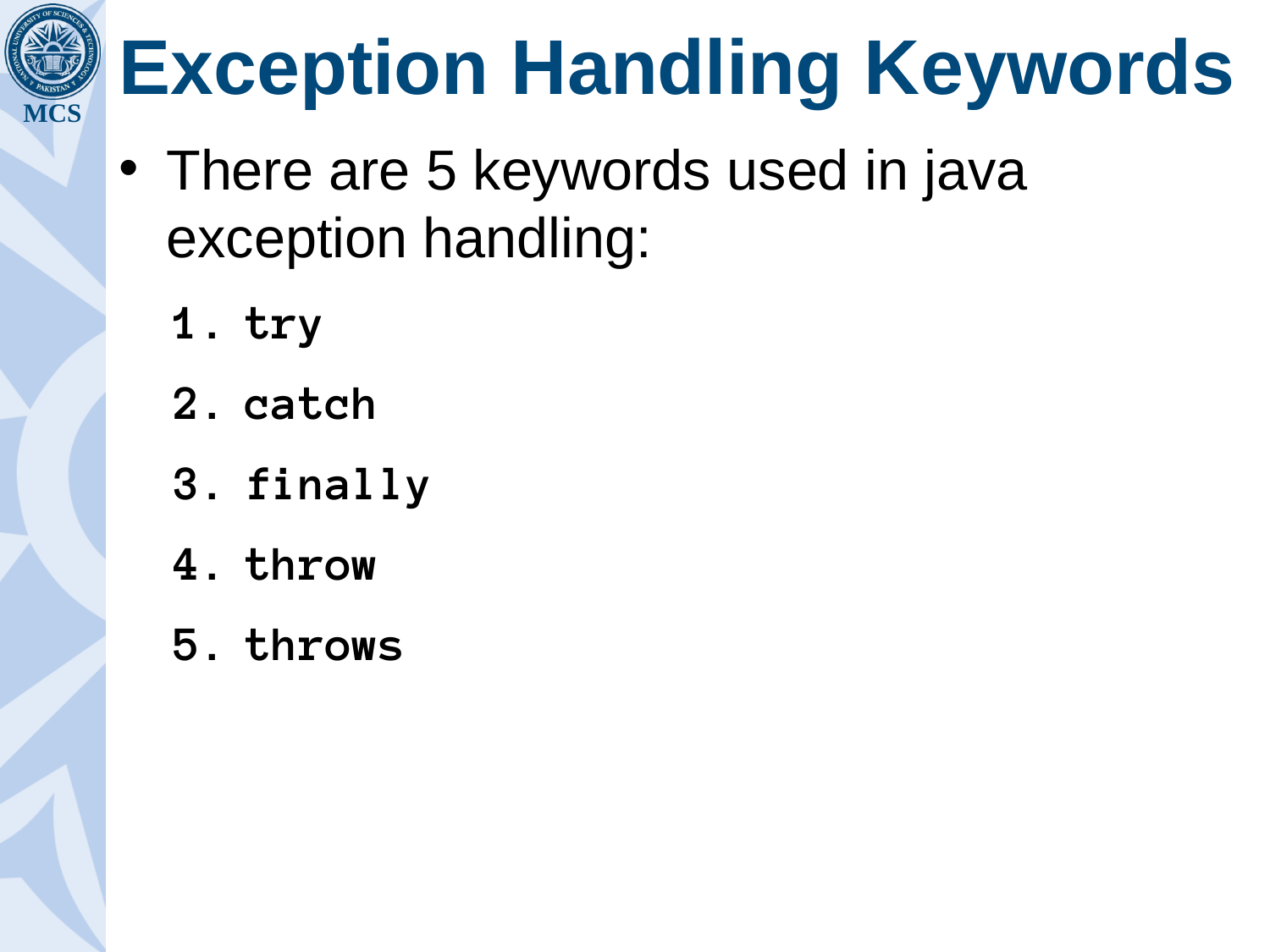

# Exception Handling Keywords
There are 5 keywords used in java exception handling:
try
catch
finally
throw
throws